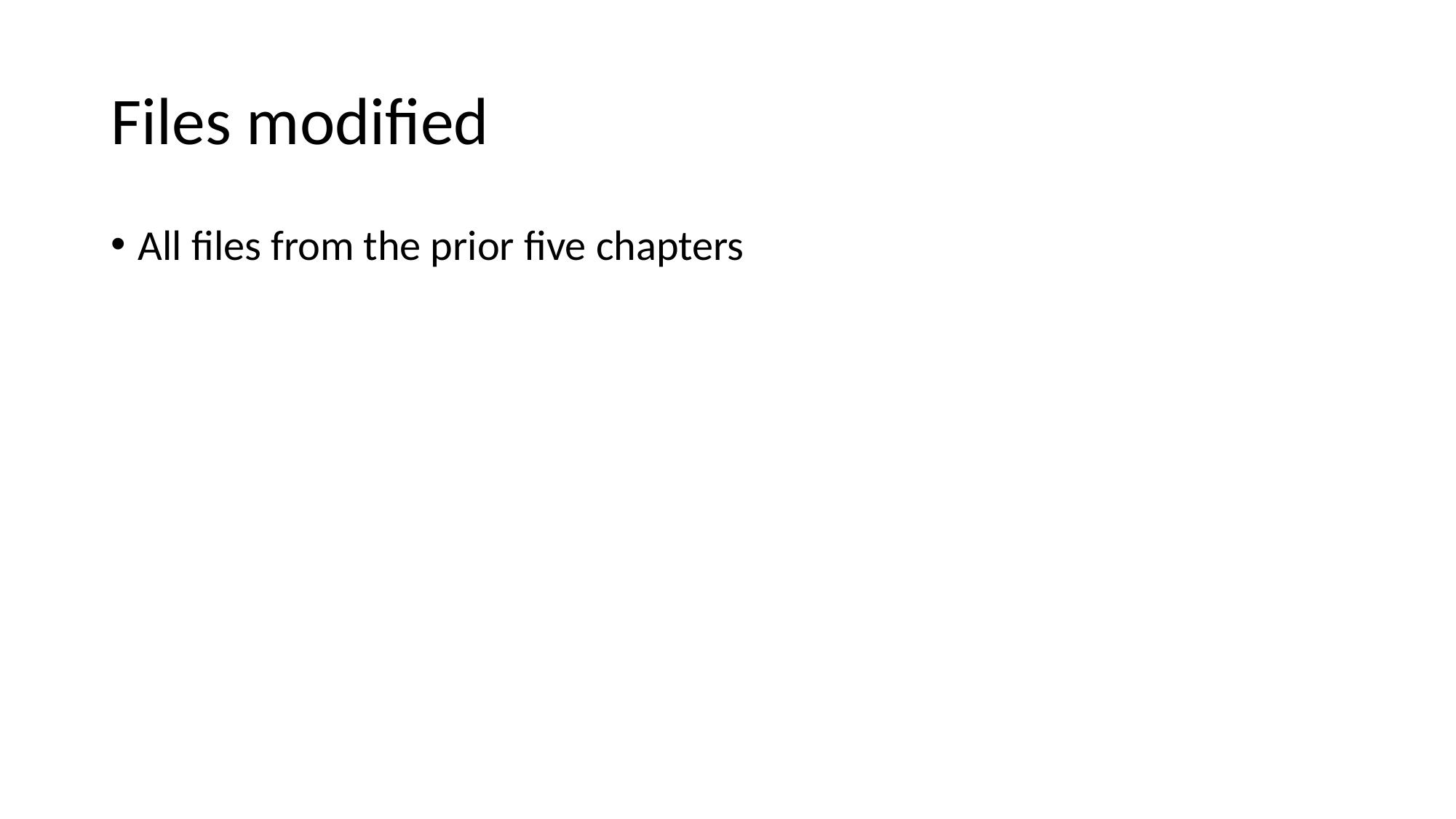

# Files modified
All files from the prior five chapters